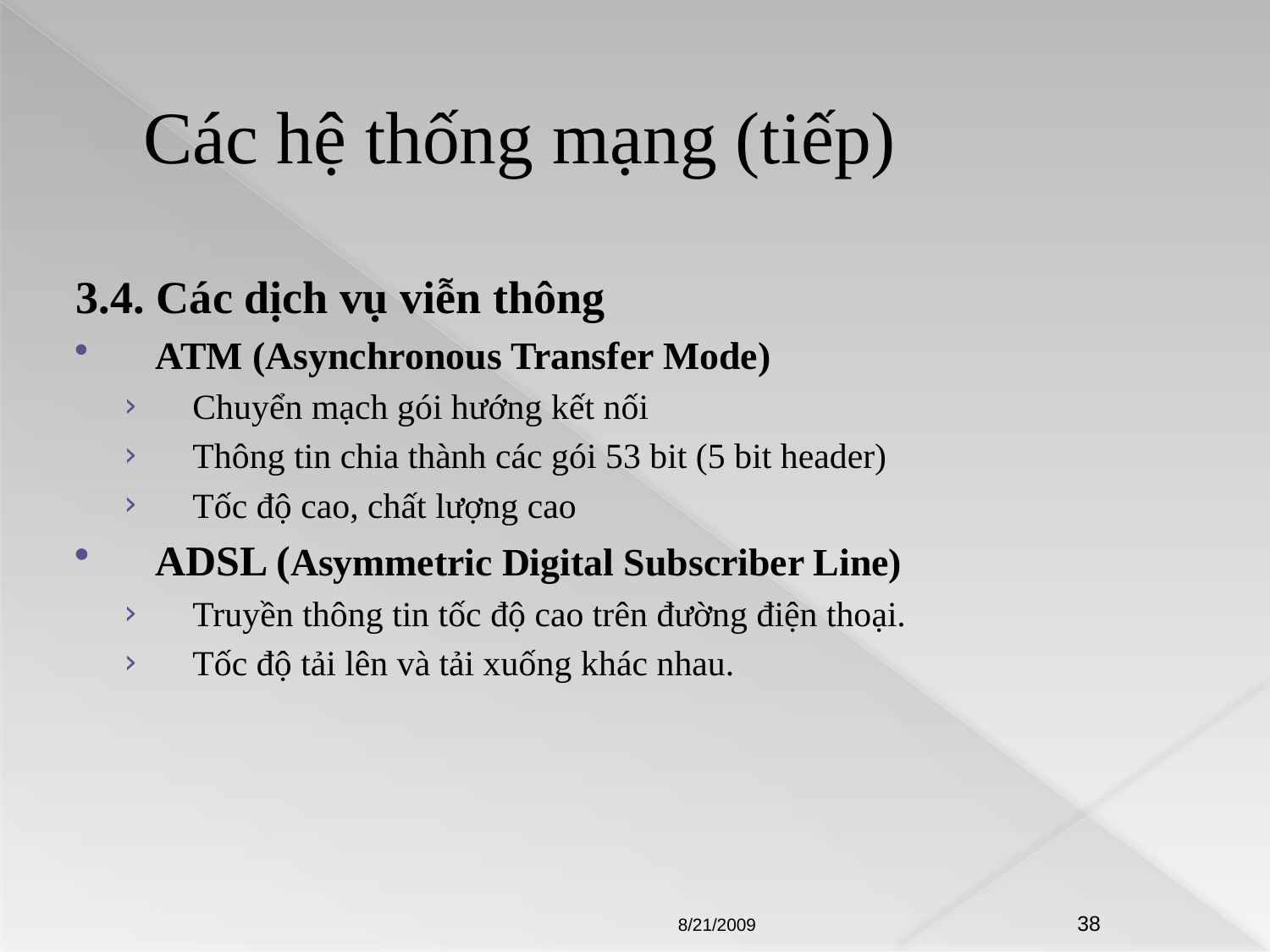

# Các hệ thống mạng (tiếp)
3.4. Các dịch vụ viễn thông
ATM (Asynchronous Transfer Mode)
Chuyển mạch gói hướng kết nối
Thông tin chia thành các gói 53 bit (5 bit header)
Tốc độ cao, chất lượng cao
ADSL (Asymmetric Digital Subscriber Line)
Truyền thông tin tốc độ cao trên đường điện thoại.
Tốc độ tải lên và tải xuống khác nhau.

8/21/2009
38